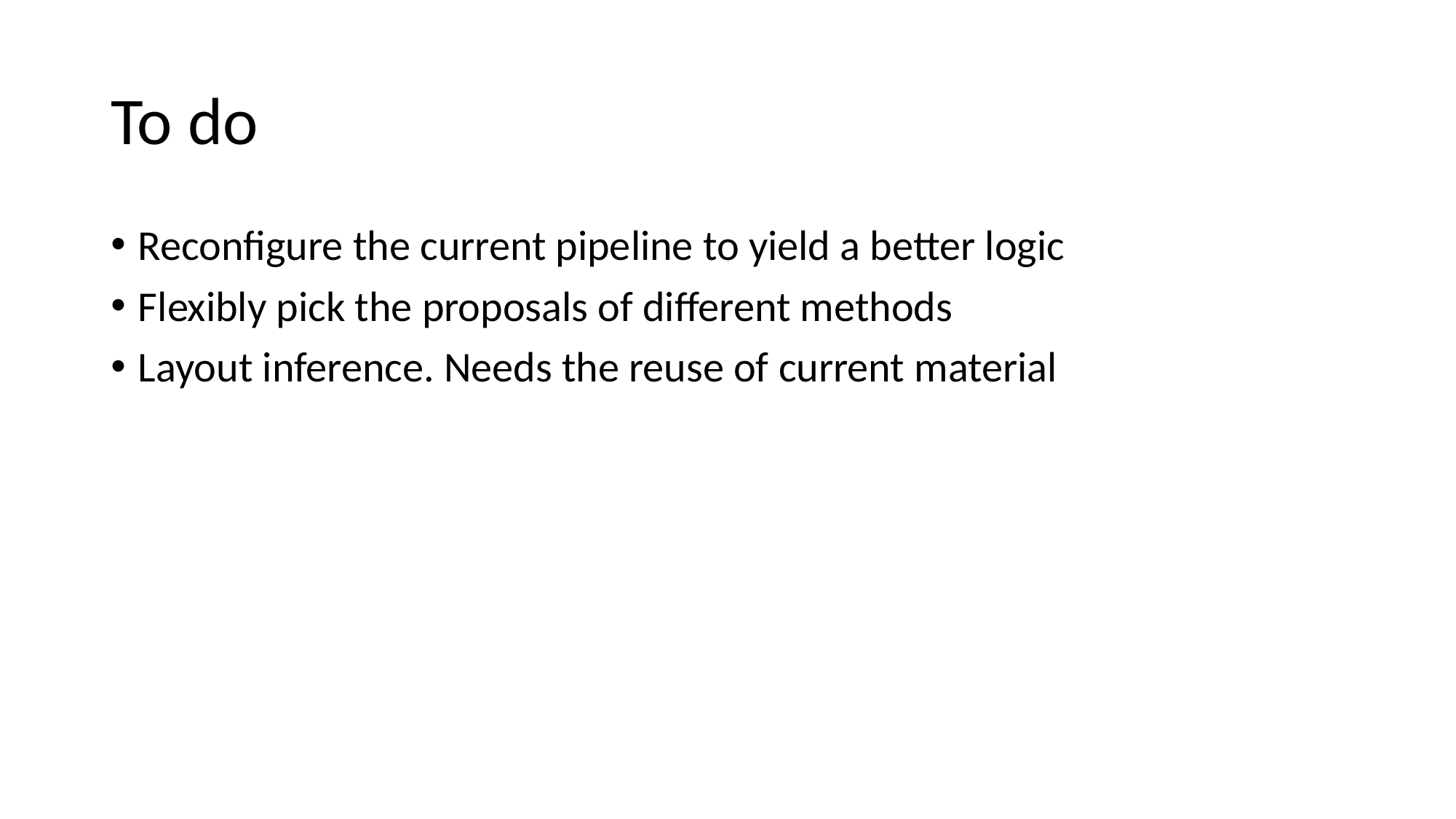

# To do
Reconfigure the current pipeline to yield a better logic
Flexibly pick the proposals of different methods
Layout inference. Needs the reuse of current material